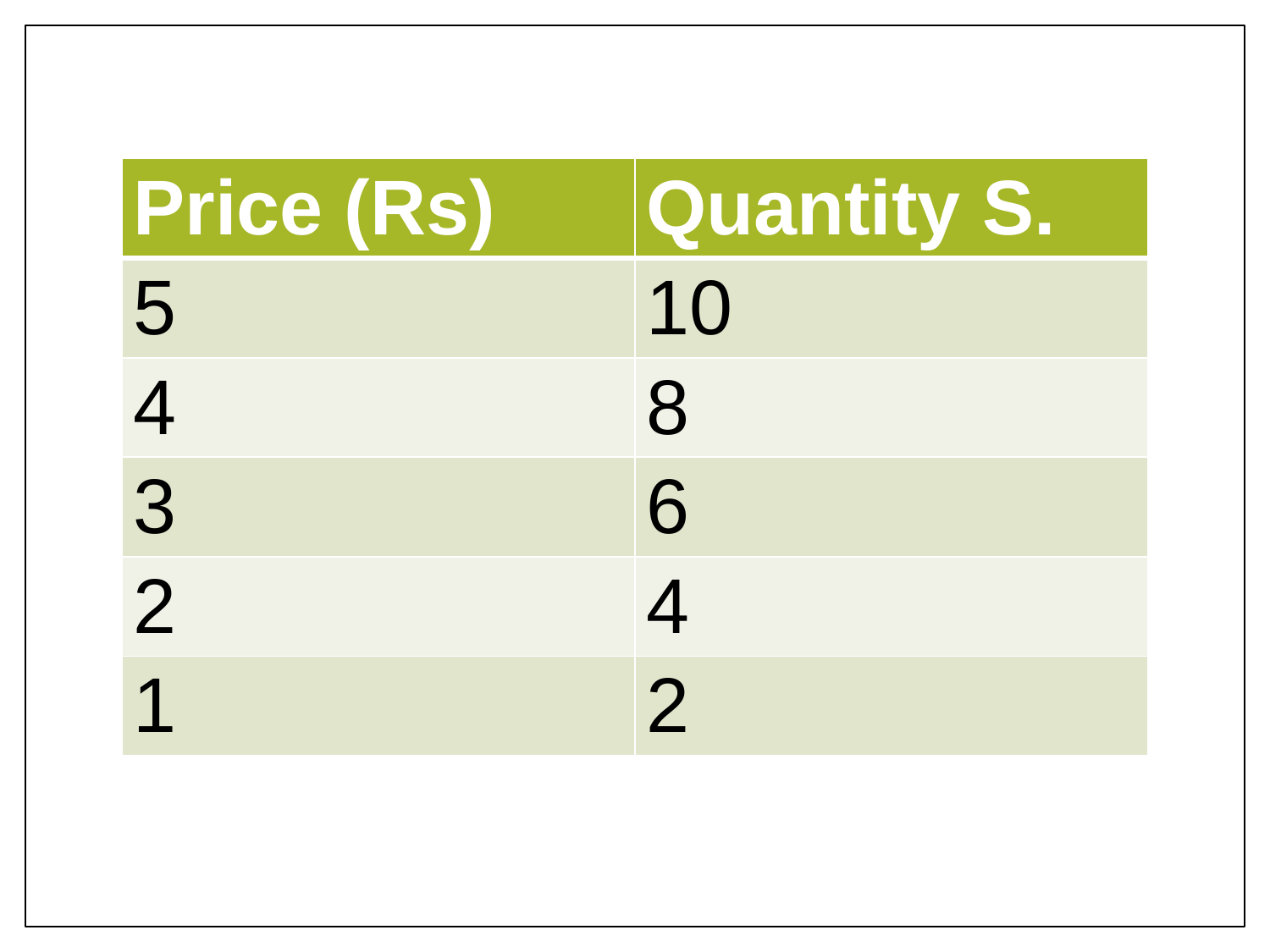

| Price (Rs) | Quantity S. |
| --- | --- |
| 5 | 10 |
| 4 | 8 |
| 3 | 6 |
| 2 | 4 |
| 1 | 2 |